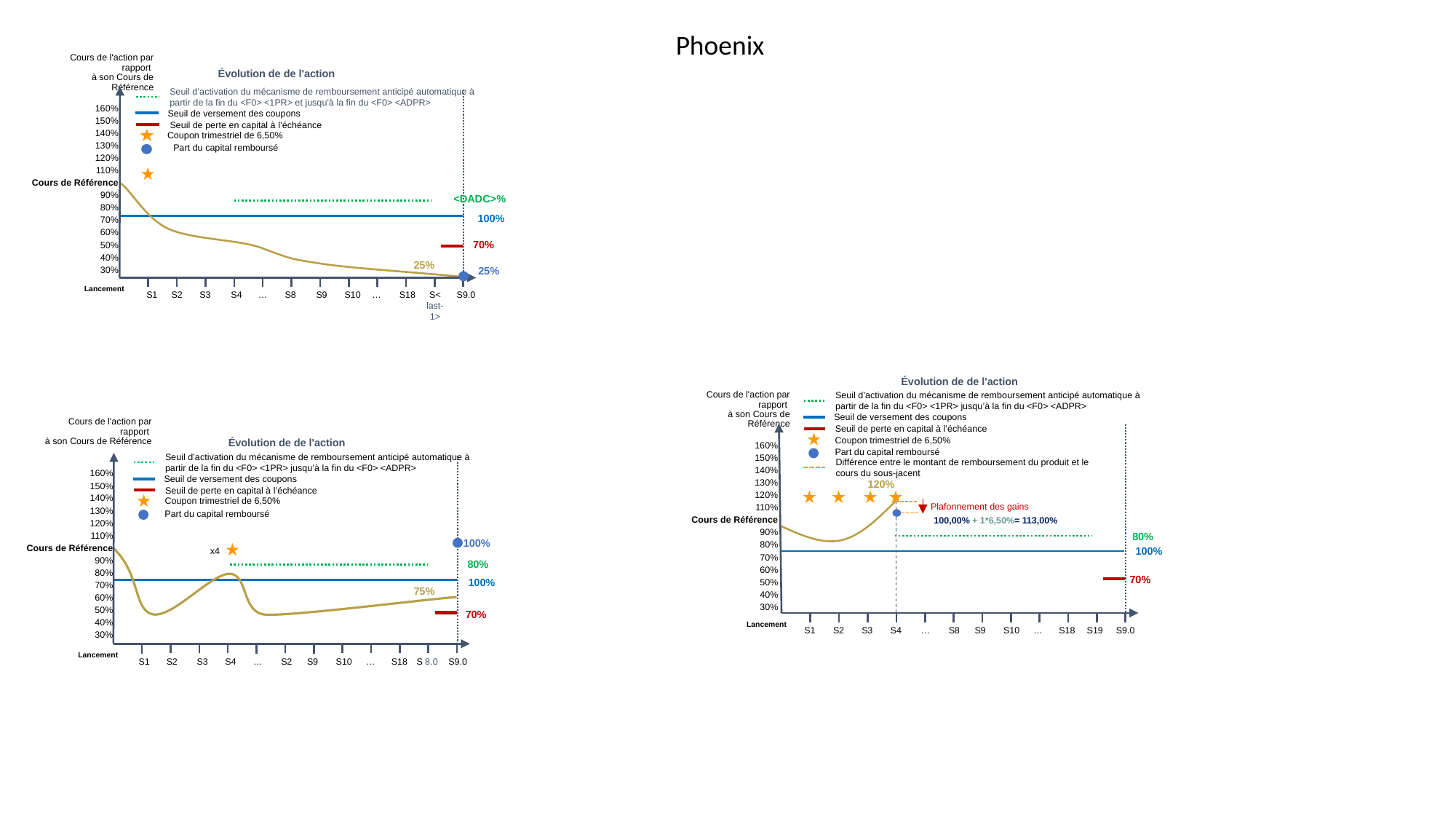

Phoenix
Cours de l'action par rapport
à son Cours de Référence
Évolution de de l'action
Seuil d’activation du mécanisme de remboursement anticipé automatique à partir de la fin du <F0> <1PR> et jusqu'à la fin du <F0> <ADPR>
Seuil de versement des coupons
Seuil de perte en capital à l’échéance

Part du capital remboursé

160%
150%
140%
130%
120%
110%
Cours de Référence
90%
80%
 70%
60%
50%
40%
30%
Coupon trimestriel de 6,50%

<DADC>%
100%
70%
25%
25%

Lancement
S1
S2
S3
S4
…
S8
S9
S10
…
S18
S< last-1>
S9.0
Évolution de de l'action
Seuil d’activation du mécanisme de remboursement anticipé automatique à partir de la fin du <F0> <1PR> jusqu’à la fin du <F0> <ADPR>
Seuil de versement des coupons
Seuil de perte en capital à l’échéance

Part du capital remboursé

Cours de l'action par rapport
à son Cours de Référence

Cours de l'action par rapport
à son Cours de Référence

Coupon trimestriel de 6,50%
Évolution de de l'action
160%
150%
140%
130%
120%
110%
Cours de Référence
90%
80%
 70%
60%
50%
40%
30%
Différence entre le montant de remboursement du produit et le cours du sous-jacent
Seuil d’activation du mécanisme de remboursement anticipé automatique à partir de la fin du <F0> <1PR> jusqu’à la fin du <F0> <ADPR>
Seuil de versement des coupons
Seuil de perte en capital à l’échéance

Part du capital remboursé

160%
150%
140%
130%
120%
110%
Cours de Référence
90%
80%
 70%
60%
50%
40%
30%
120%
Coupon trimestriel de 6,50%

Plafonnement des gains

100,00% + 1*6,50%= 113,00%

100%
80%

x4
100%

80%
70%
100%
75%
70%
Lancement
S1
S2
S3
S4
…
S8
S9
S10
…
S18
S19
S9.0
Lancement
S1
S2
S3
S4
…
S2
S9
S10
…
S18
S 8.0
S9.0